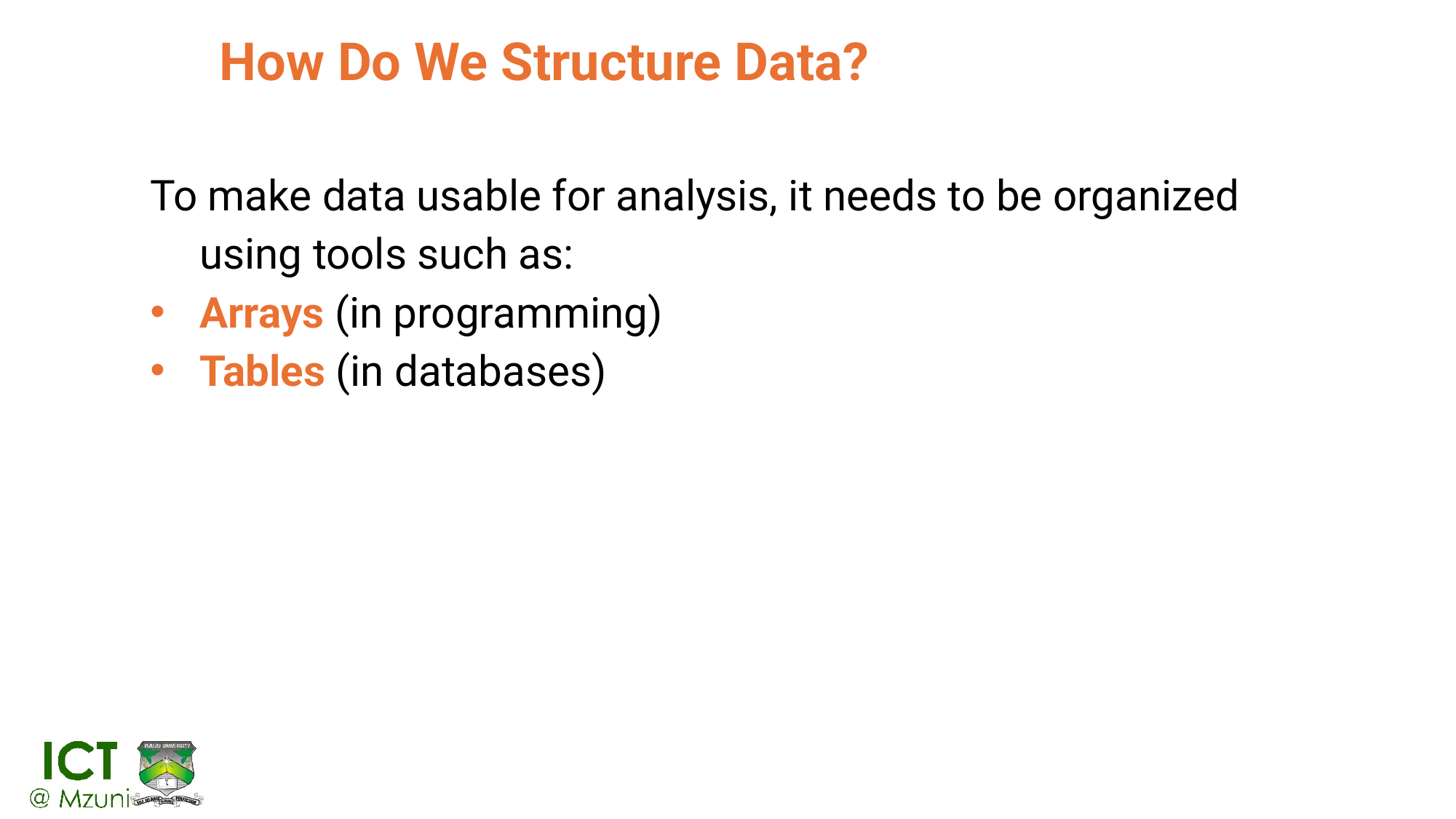

# How Do We Structure Data?
To make data usable for analysis, it needs to be organized using tools such as:
Arrays (in programming)
Tables (in databases)